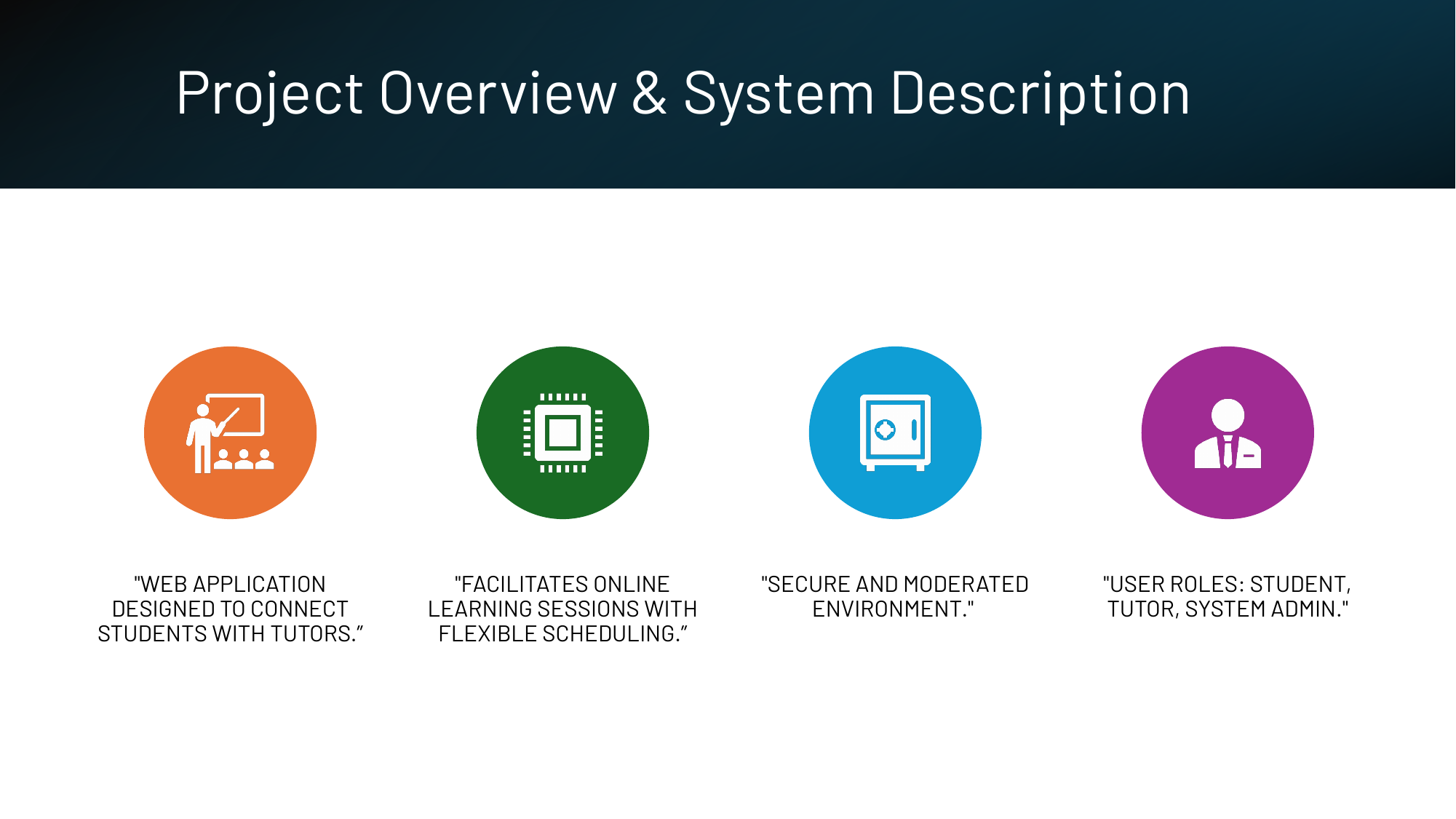

# Project Overview & System Description
"Web application designed to connect students with tutors.”
"Facilitates online learning sessions with flexible scheduling.”
"Secure and moderated environment."
"User roles: Student, Tutor, System Admin."